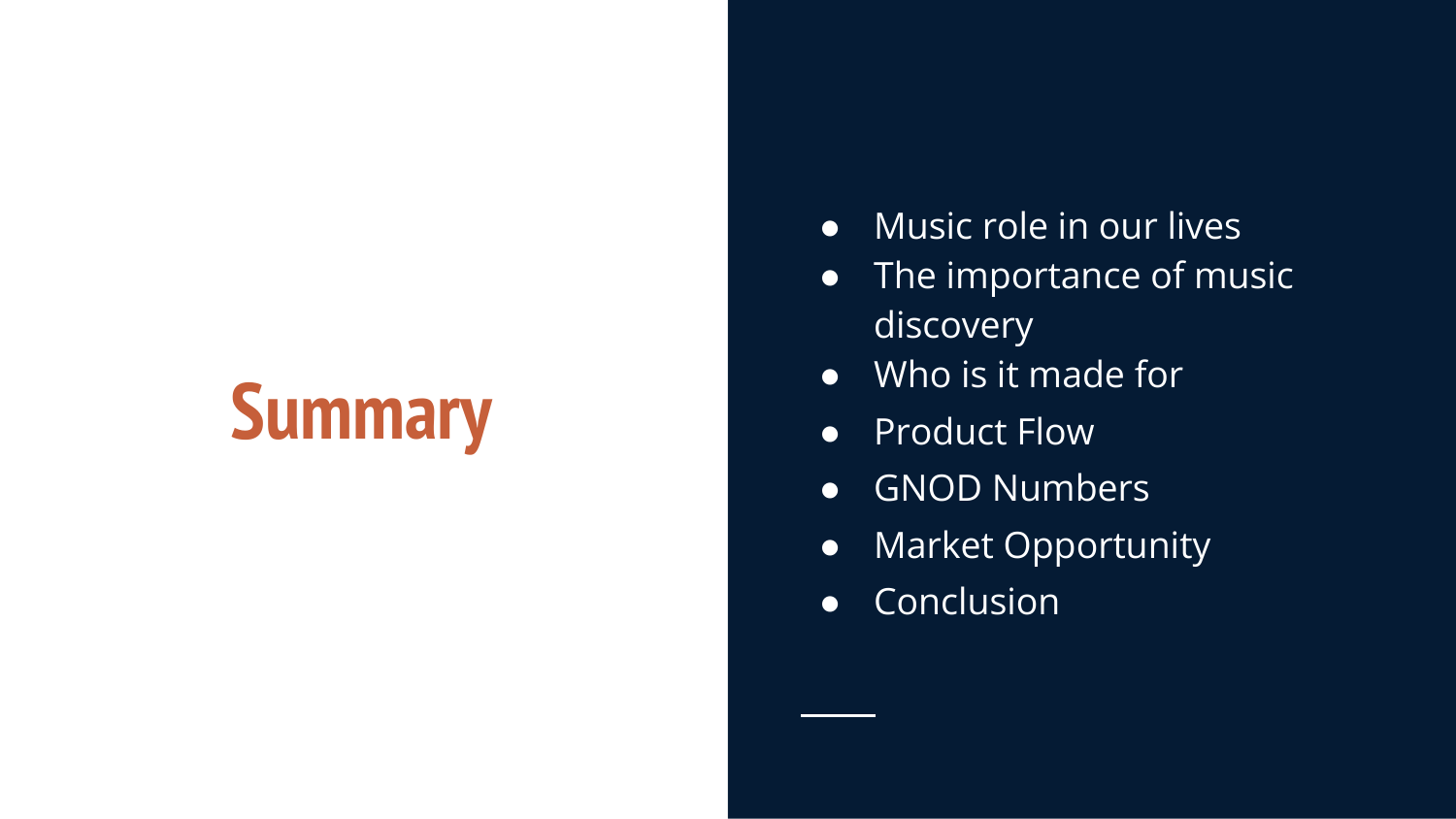

Music role in our lives
The importance of music discovery
Who is it made for
Product Flow
GNOD Numbers
Market Opportunity
Conclusion
# Summary